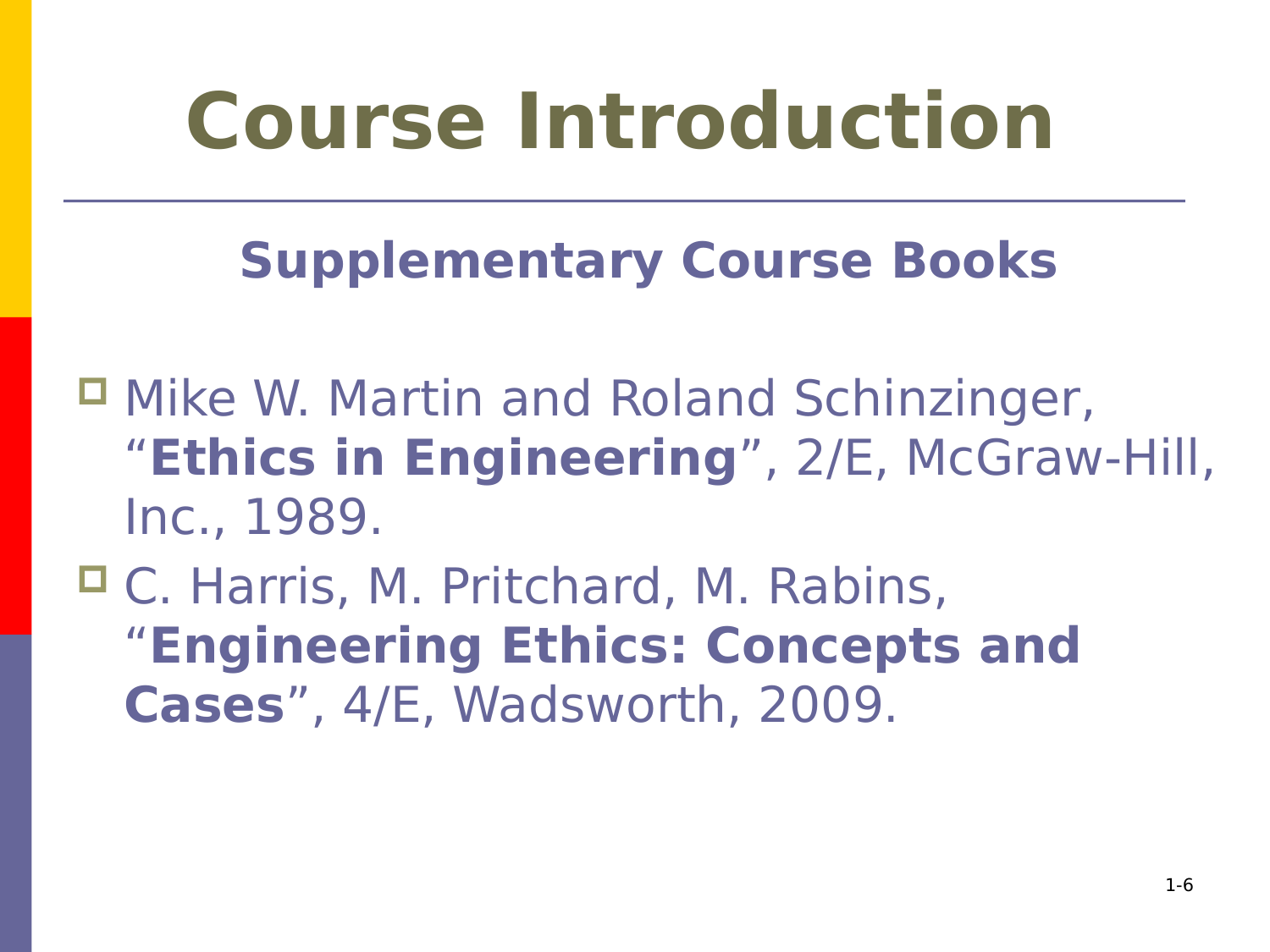

# Course Introduction
Supplementary Course Books

Mike W. Martin and Roland Schinzinger, “Ethics in Engineering”, 2/E, McGraw-Hill, Inc., 1989.
C. Harris, M. Pritchard, M. Rabins, “Engineering Ethics: Concepts and Cases”, 4/E, Wadsworth, 2009.
1-6